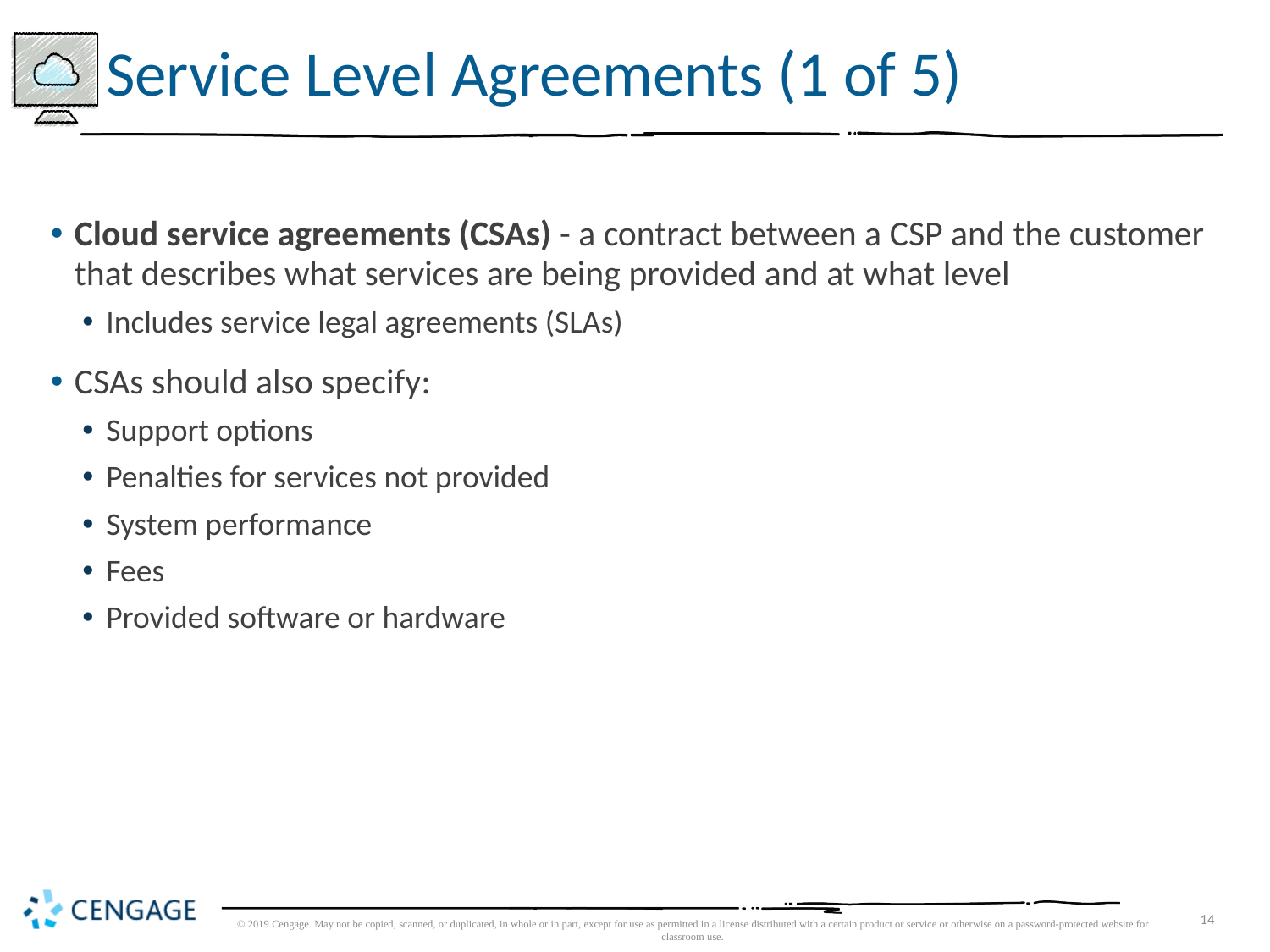

# Service Level Agreements (1 of 5)
Cloud service agreements (CSAs) - a contract between a CSP and the customer that describes what services are being provided and at what level
Includes service legal agreements (SLAs)
CSAs should also specify:
Support options
Penalties for services not provided
System performance
Fees
Provided software or hardware
© 2019 Cengage. May not be copied, scanned, or duplicated, in whole or in part, except for use as permitted in a license distributed with a certain product or service or otherwise on a password-protected website for classroom use.